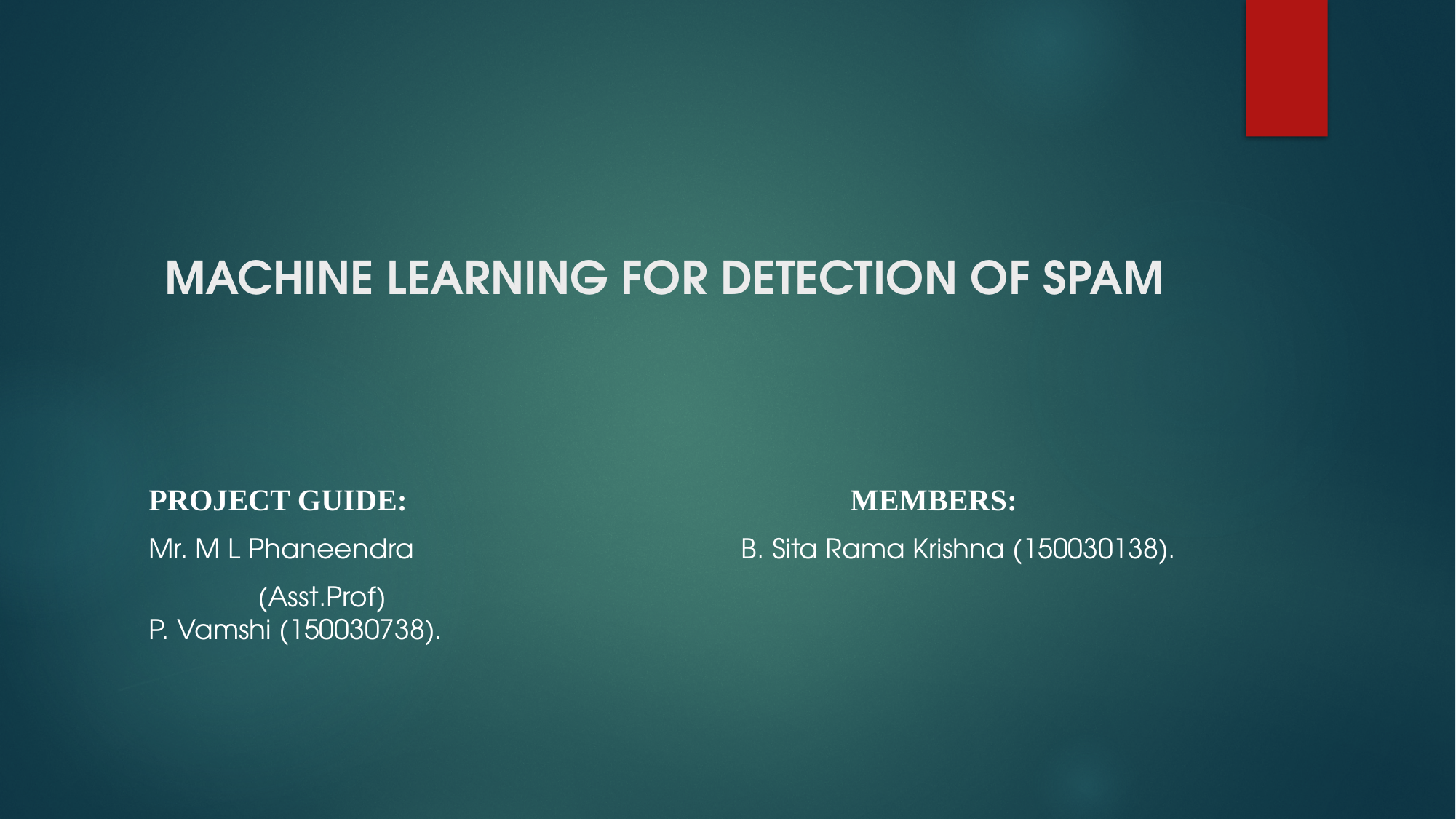

# MACHINE LEARNING FOR DETECTION OF SPAM
Project Guide:                                                          Members:
Mr. M L Phaneendra                                           B. Sita Rama Krishna (150030138).
	(Asst.Prof) 							      P. Vamshi (150030738).